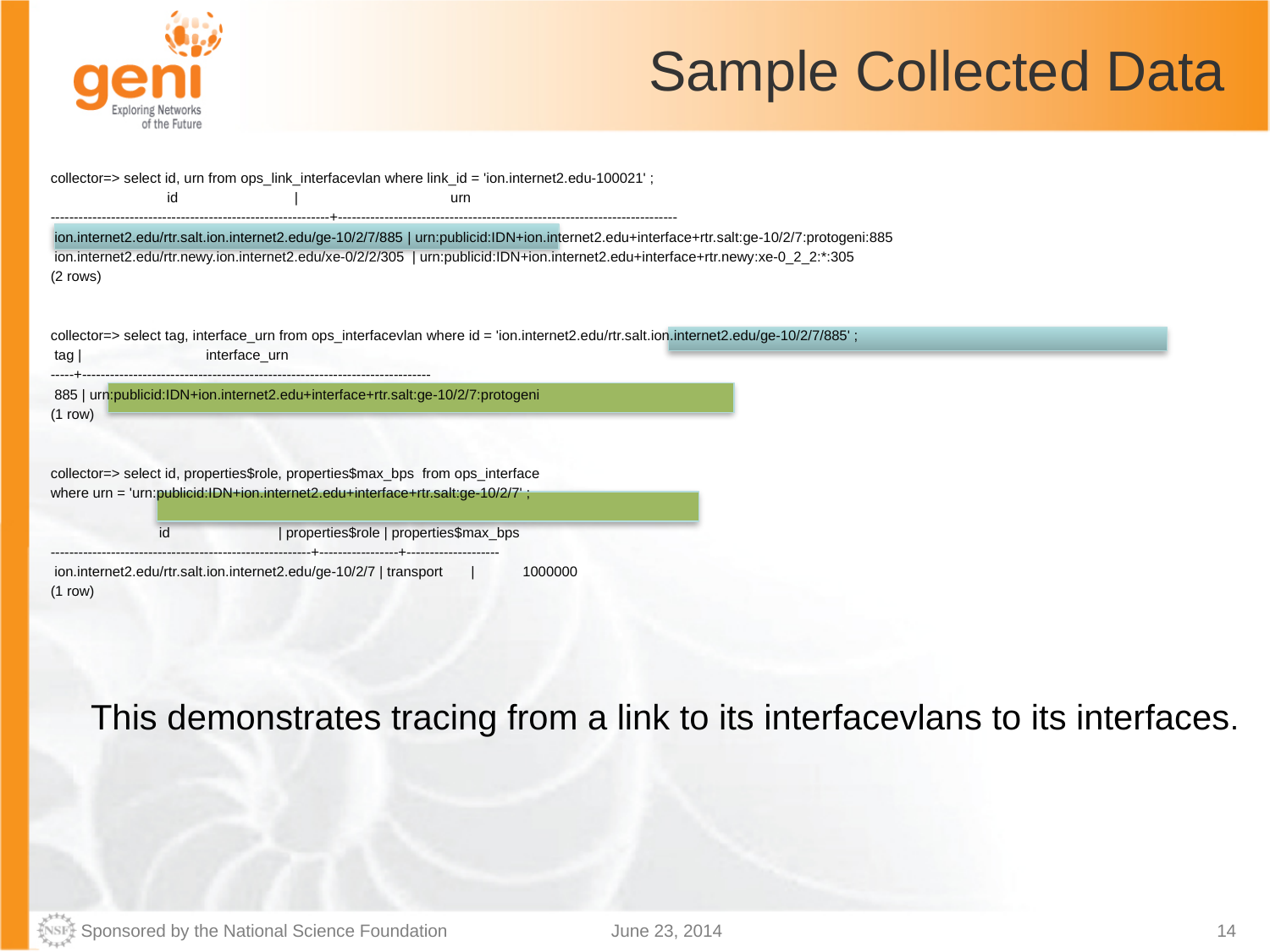

# Sample Collected Data
collector=> select id, urn from ops_link_interfacevlan where link_id = 'ion.internet2.edu-100021' ;
                             id                             |                                      urn
------------------------------------------------------------+-------------------------------------------------------------------------
 ion.internet2.edu/rtr.salt.ion.internet2.edu/ge-10/2/7/885 | urn:publicid:IDN+ion.internet2.edu+interface+rtr.salt:ge-10/2/7:protogeni:885
 ion.internet2.edu/rtr.newy.ion.internet2.edu/xe-0/2/2/305  | urn:publicid:IDN+ion.internet2.edu+interface+rtr.newy:xe-0_2_2:*:305
(2 rows)

collector=> select tag, interface_urn from ops_interfacevlan where id = 'ion.internet2.edu/rtr.salt.ion.internet2.edu/ge-10/2/7/885' ;
 tag |                               interface_urn
-----+---------------------------------------------------------------------------
 885 | urn:publicid:IDN+ion.internet2.edu+interface+rtr.salt:ge-10/2/7:protogeni
(1 row)

collector=> select id, properties$role, properties$max_bps  from ops_interface
where urn = 'urn:publicid:IDN+ion.internet2.edu+interface+rtr.salt:ge-10/2/7' ;

                           id                           | properties$role | properties$max_bps
--------------------------------------------------------+-----------------+--------------------
 ion.internet2.edu/rtr.salt.ion.internet2.edu/ge-10/2/7 | transport       |            1000000
(1 row)

This demonstrates tracing from a link to its interfacevlans to its interfaces.